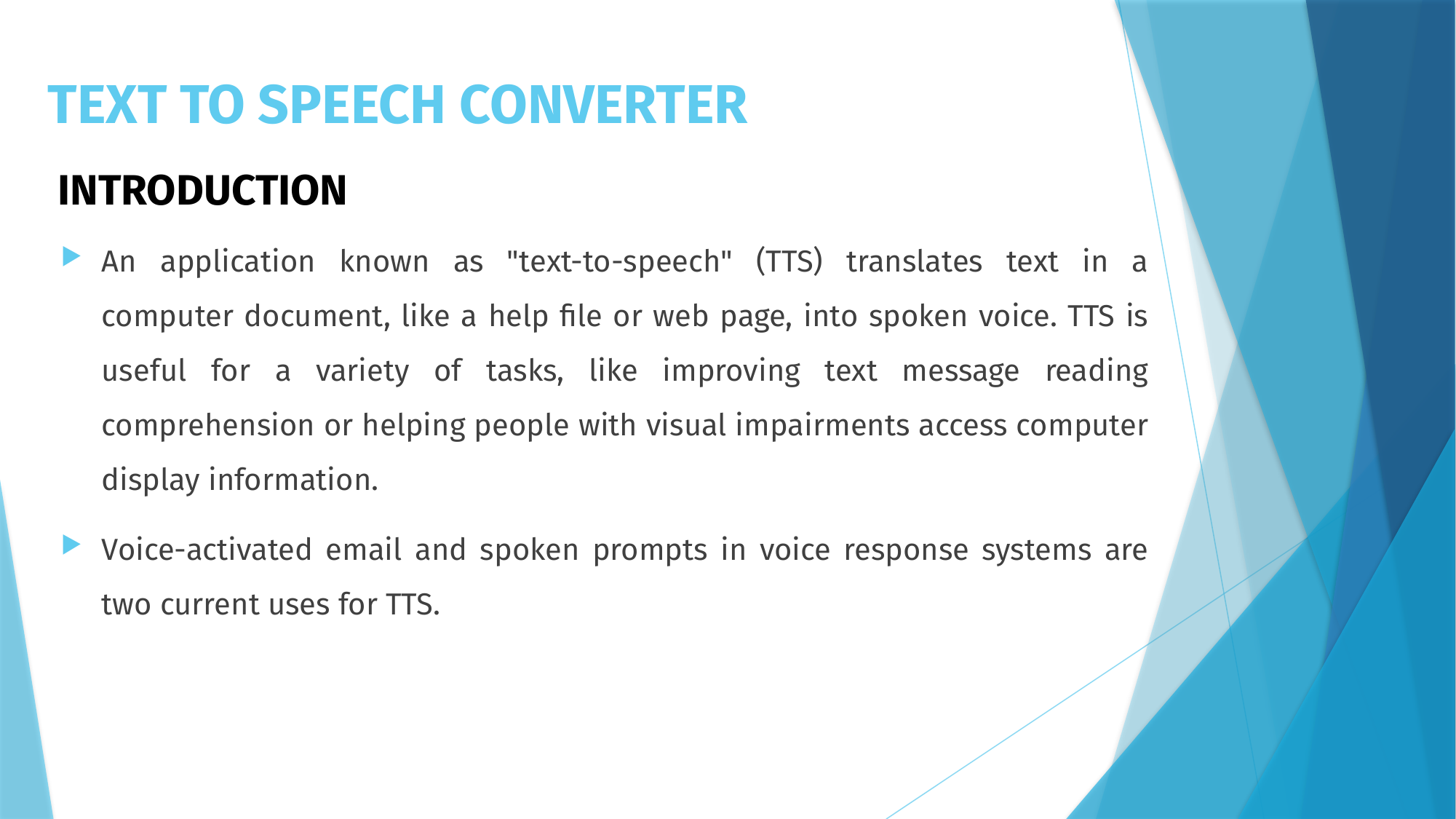

# TEXT TO SPEECH CONVERTER
INTRODUCTION
An application known as "text-to-speech" (TTS) translates text in a computer document, like a help file or web page, into spoken voice. TTS is useful for a variety of tasks, like improving text message reading comprehension or helping people with visual impairments access computer display information.
Voice-activated email and spoken prompts in voice response systems are two current uses for TTS.